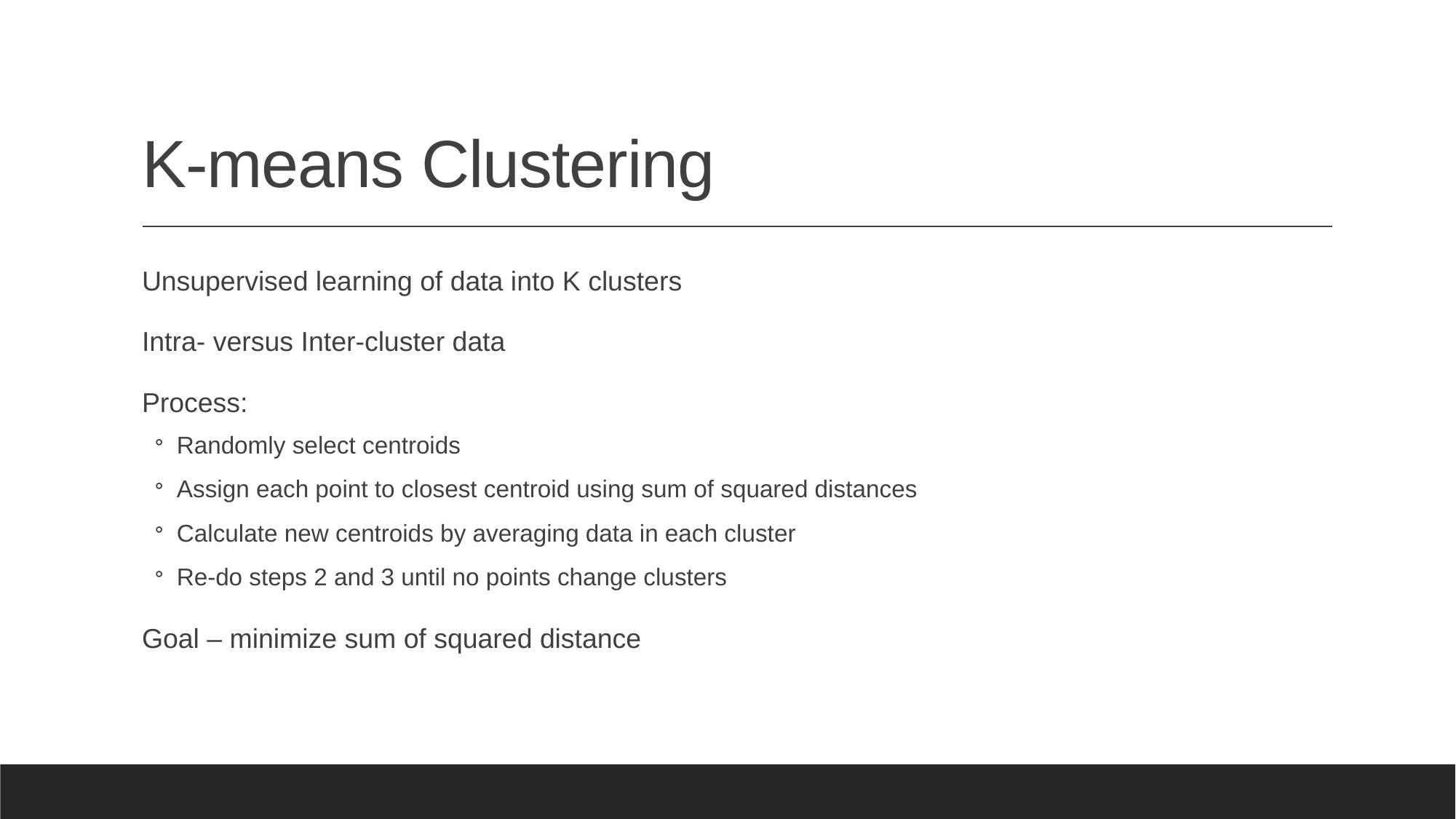

# K-means Clustering
Unsupervised learning of data into K clusters
Intra- versus Inter-cluster data
Process:
Randomly select centroids
Assign each point to closest centroid using sum of squared distances
Calculate new centroids by averaging data in each cluster
Re-do steps 2 and 3 until no points change clusters
Goal – minimize sum of squared distance